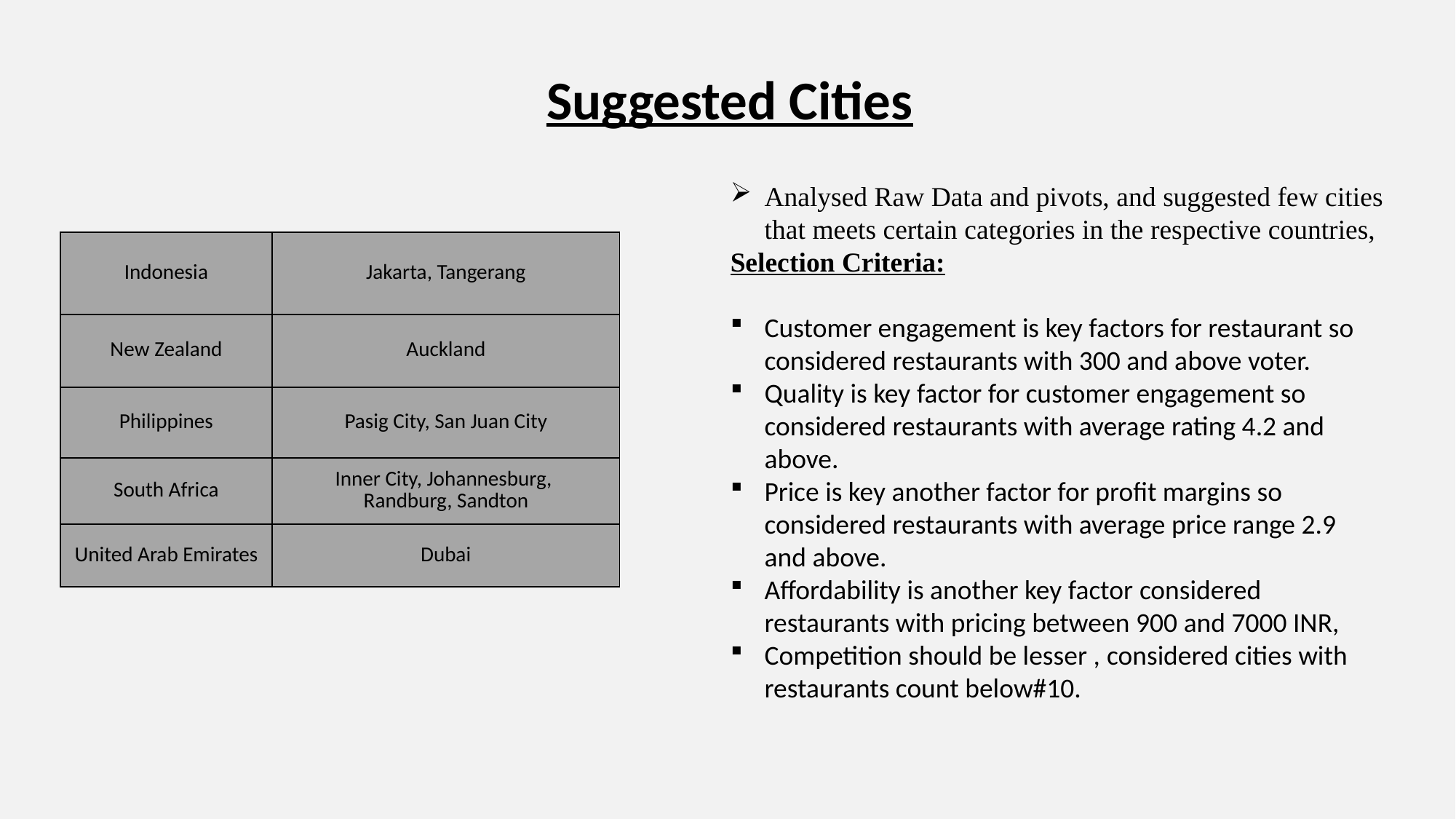

Suggested Cities
Analysed Raw Data and pivots, and suggested few cities that meets certain categories in the respective countries,
Selection Criteria:

Customer engagement is key factors for restaurant so considered restaurants with 300 and above voter.
Quality is key factor for customer engagement so considered restaurants with average rating 4.2 and above.
Price is key another factor for profit margins so considered restaurants with average price range 2.9 and above.
Affordability is another key factor considered restaurants with pricing between 900 and 7000 INR,
Competition should be lesser , considered cities with restaurants count below#10.
| Indonesia | Jakarta, Tangerang |
| --- | --- |
| New Zealand | Auckland |
| Philippines | Pasig City, San Juan City |
| South Africa | Inner City, Johannesburg, Randburg, Sandton |
| United Arab Emirates | Dubai |